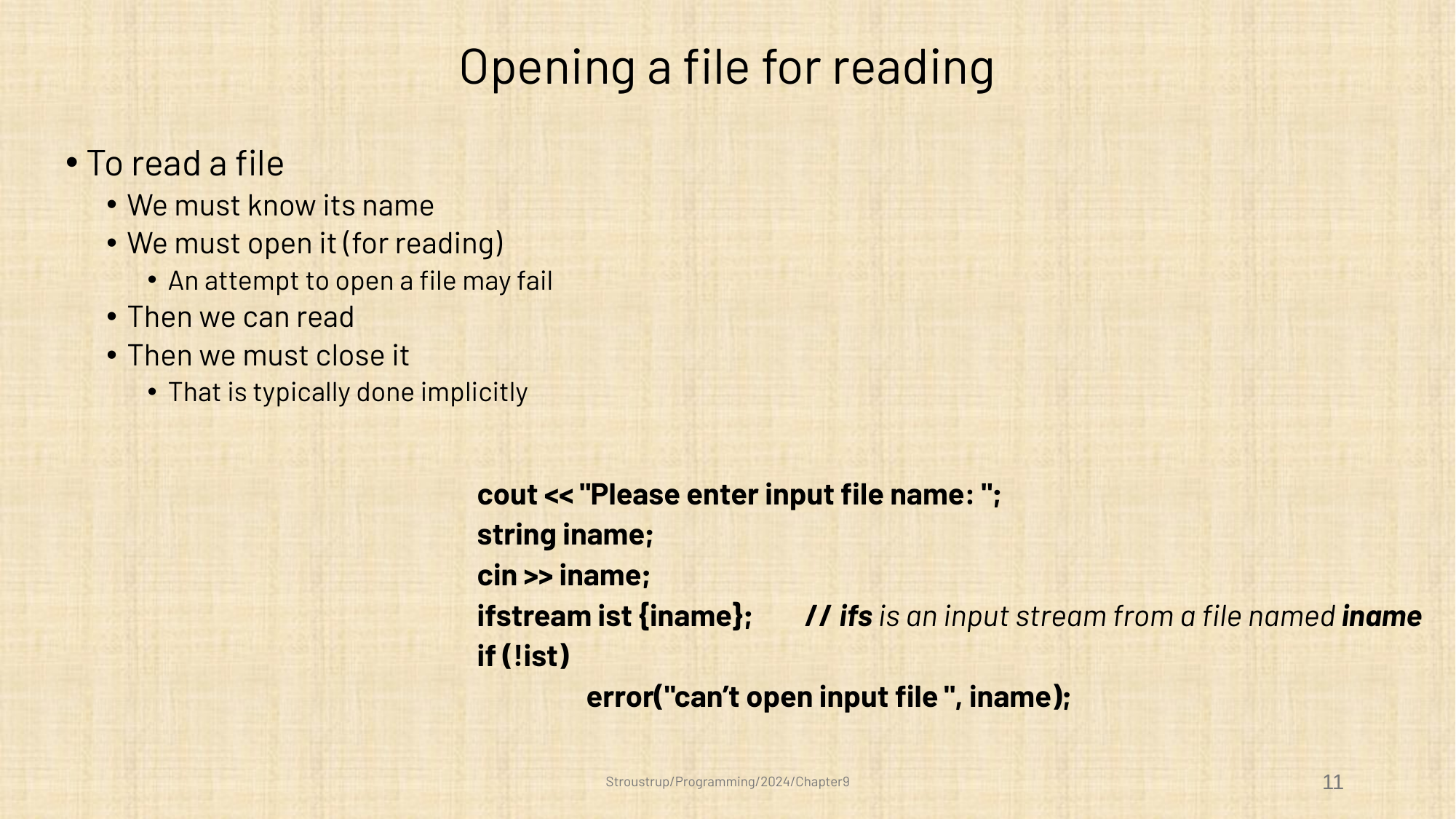

# Opening a file for reading
To read a file
We must know its name
We must open it (for reading)
An attempt to open a file may fail
Then we can read
Then we must close it
That is typically done implicitly
	cout << "Please enter input file name: ";
	string iname;
	cin >> iname;
	ifstream ist {iname};	// ifs is an input stream from a file named iname
	if (!ist)
		error("can’t open input file ", iname);
Stroustrup/Programming/2024/Chapter9
11